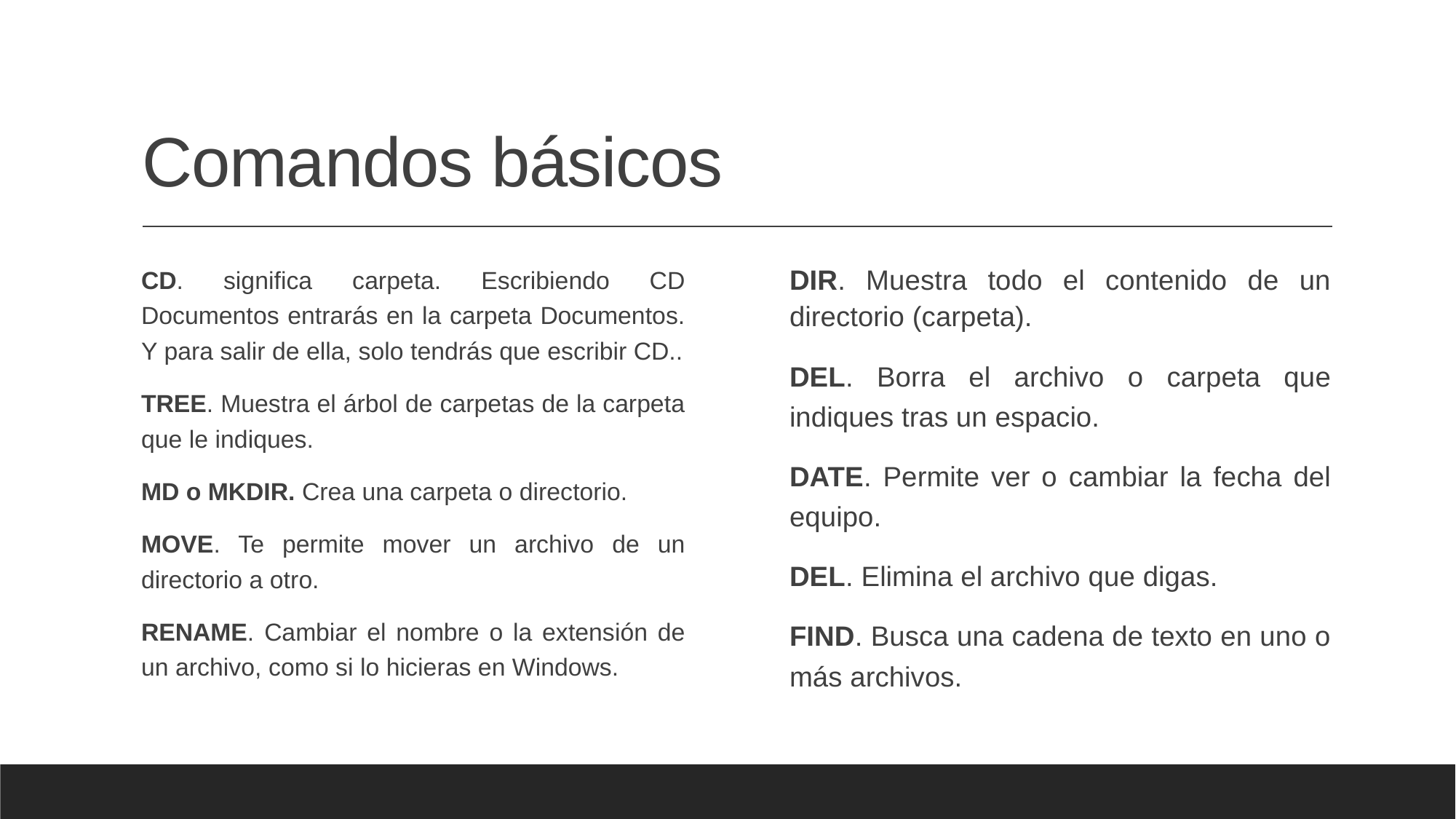

# Comandos básicos
CD. significa carpeta. Escribiendo CD Documentos entrarás en la carpeta Documentos. Y para salir de ella, solo tendrás que escribir CD..
TREE. Muestra el árbol de carpetas de la carpeta que le indiques.
MD o MKDIR. Crea una carpeta o directorio.
MOVE. Te permite mover un archivo de un directorio a otro.
RENAME. Cambiar el nombre o la extensión de un archivo, como si lo hicieras en Windows.
DIR. Muestra todo el contenido de un directorio (carpeta).
DEL. Borra el archivo o carpeta que indiques tras un espacio.
DATE. Permite ver o cambiar la fecha del equipo.
DEL. Elimina el archivo que digas.
FIND. Busca una cadena de texto en uno o más archivos.